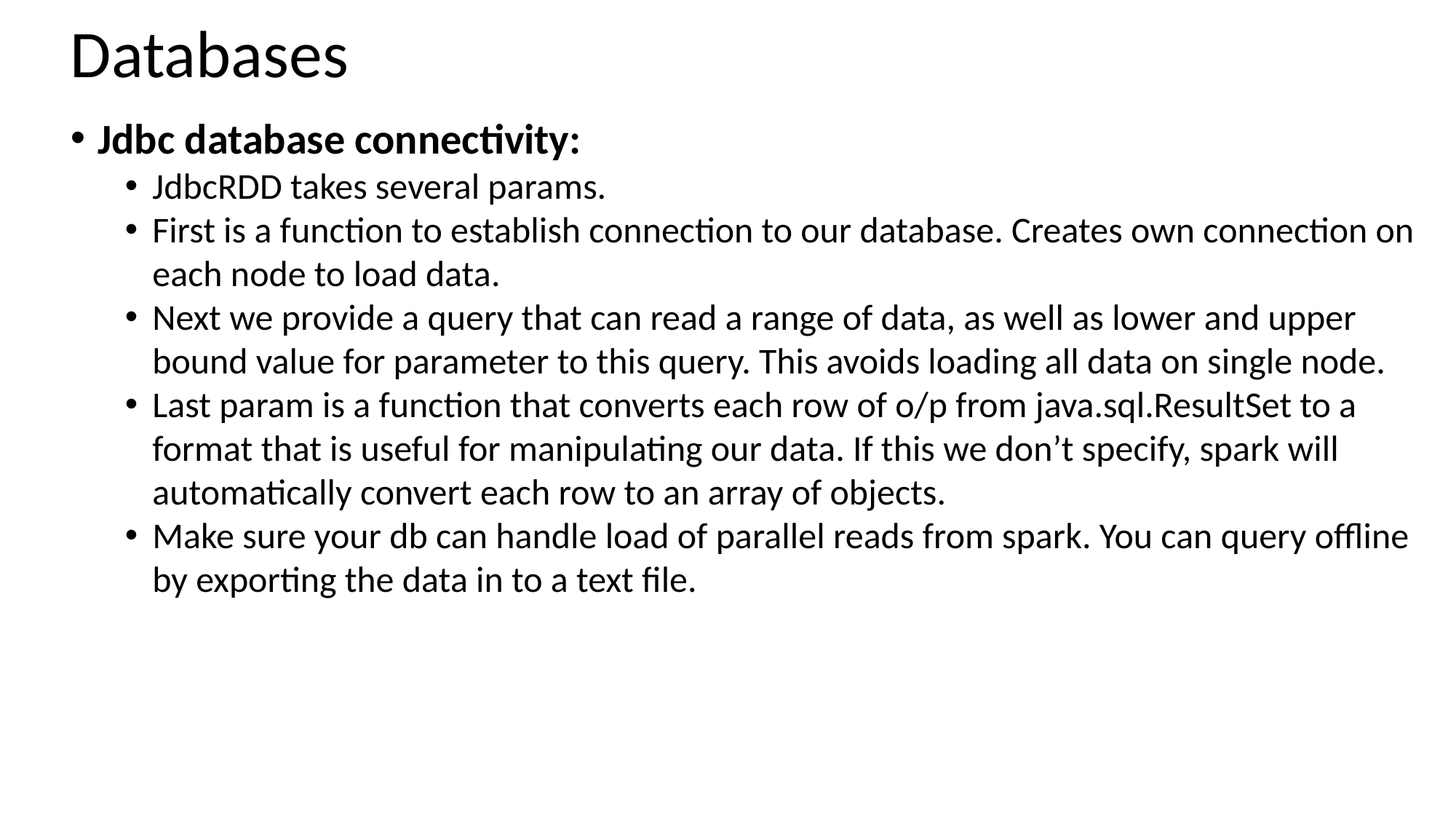

Databases
Jdbc database connectivity:
JdbcRDD takes several params.
First is a function to establish connection to our database. Creates own connection on each node to load data.
Next we provide a query that can read a range of data, as well as lower and upper bound value for parameter to this query. This avoids loading all data on single node.
Last param is a function that converts each row of o/p from java.sql.ResultSet to a format that is useful for manipulating our data. If this we don’t specify, spark will automatically convert each row to an array of objects.
Make sure your db can handle load of parallel reads from spark. You can query offline by exporting the data in to a text file.